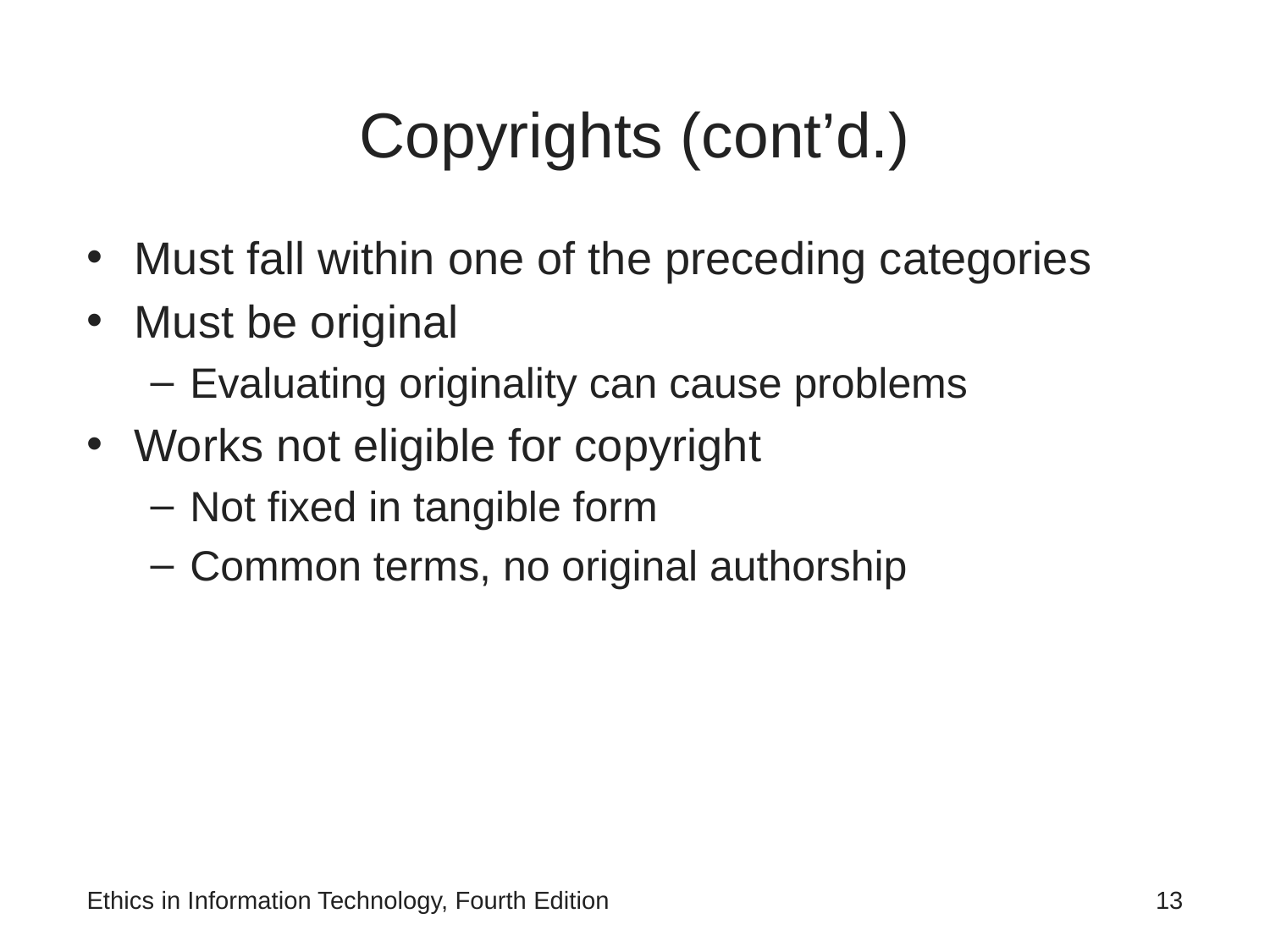

# Copyrights (cont’d.)
Must fall within one of the preceding categories
Must be original
Evaluating originality can cause problems
Works not eligible for copyright
Not fixed in tangible form
Common terms, no original authorship
Ethics in Information Technology, Fourth Edition
13